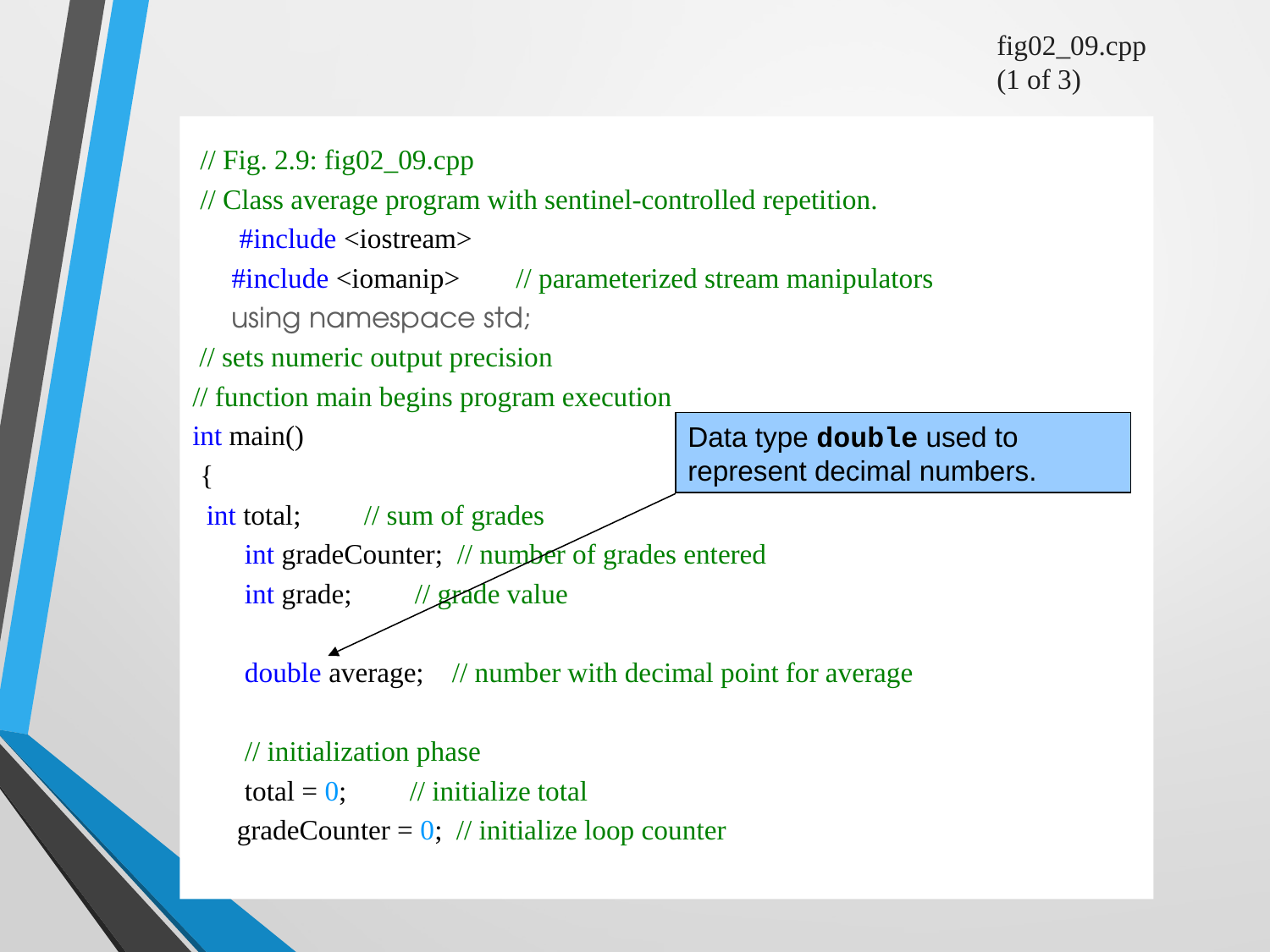

fig02_09.cpp
(1 of 3)
 // Fig. 2.9: fig02_09.cpp
 // Class average program with sentinel-controlled repetition.
      #include <iostream>
     #include <iomanip>        // parameterized stream manipulators
     using namespace std;
 // sets numeric output precision
// function main begins program execution
int main()
 {
  int total;         // sum of grades
       int gradeCounter;  // number of grades entered
       int grade;         // grade value

       double average;    // number with decimal point for average

       // initialization phase
       total = 0;         // initialize total
      gradeCounter = 0;  // initialize loop counter

Data type double used to represent decimal numbers.